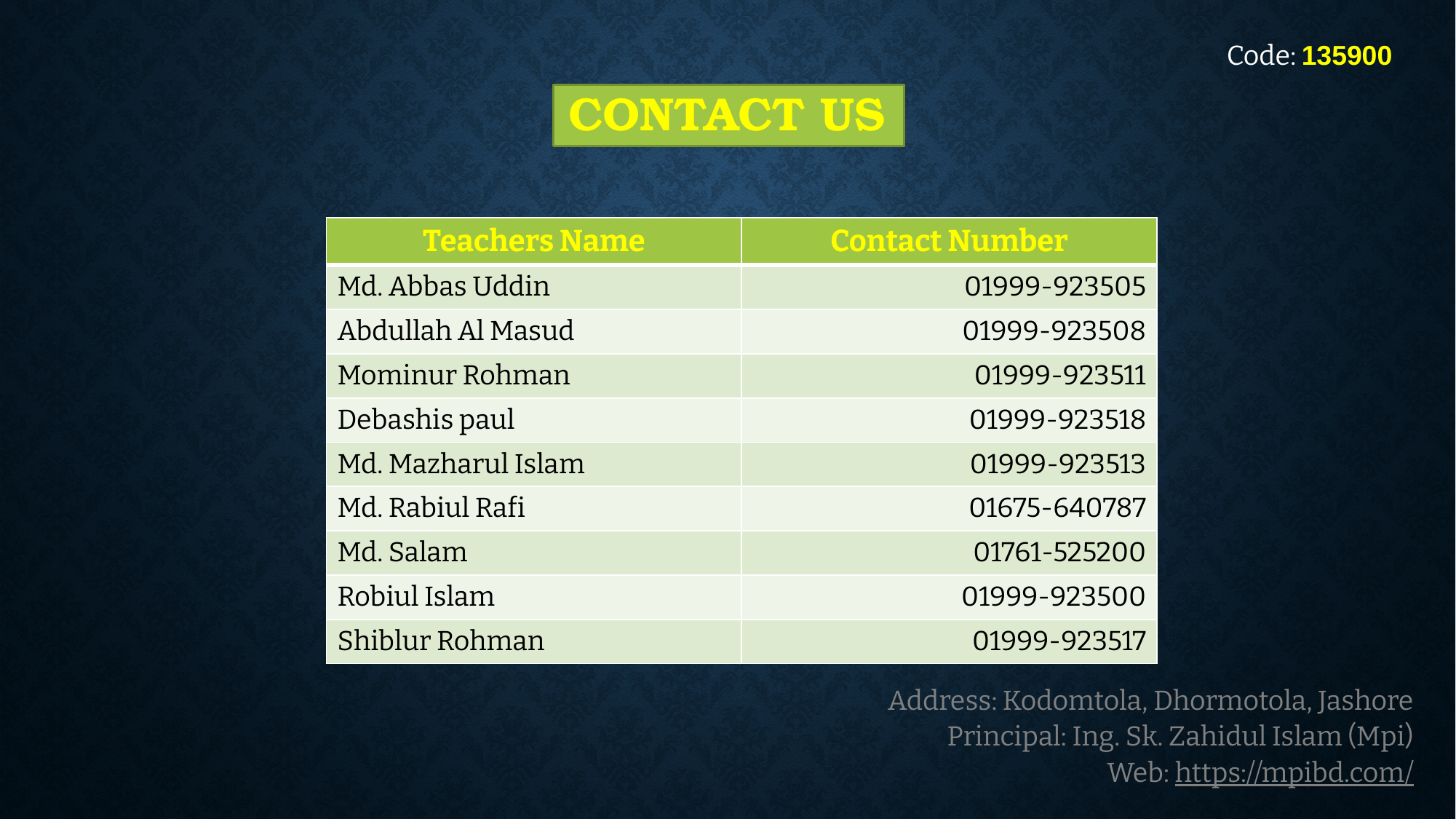

Code: 135900

# Contact us
| Teachers Name | Contact Number |
| --- | --- |
| Md. Abbas Uddin | 01999-923505 |
| Abdullah Al Masud | 01999-923508 |
| Mominur Rohman | 01999-923511 |
| Debashis paul | 01999-923518 |
| Md. Mazharul Islam | 01999-923513 |
| Md. Rabiul Rafi | 01675-640787 |
| Md. Salam | 01761-525200 |
| Robiul Islam | 01999-923500 |
| Shiblur Rohman | 01999-923517 |
Address: Kodomtola, Dhormotola, Jashore
Principal: Ing. Sk. Zahidul Islam (Mpi)
Web: https://mpibd.com/